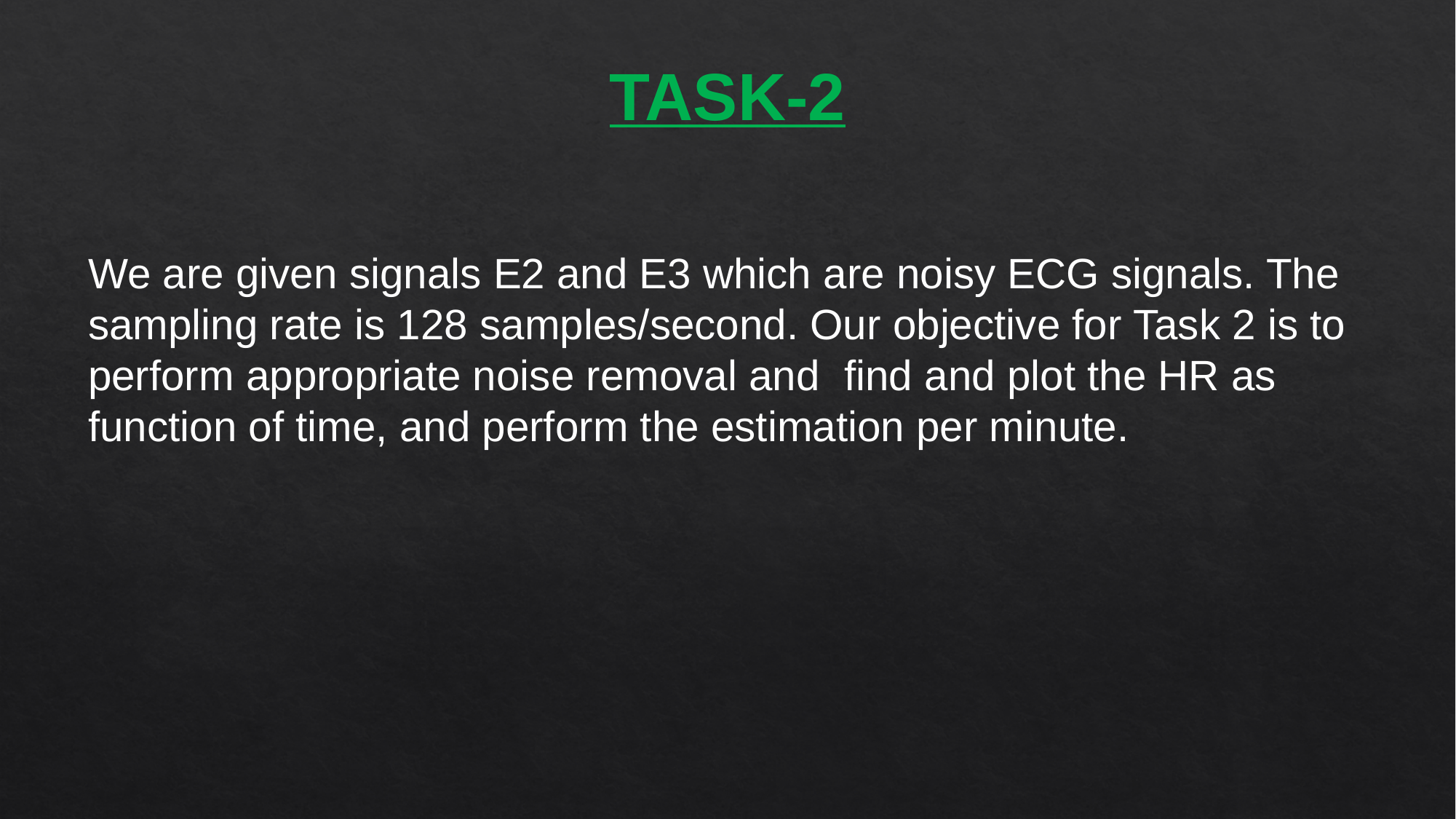

TASK-2
We are given signals E2 and E3 which are noisy ECG signals. The sampling rate is 128 samples/second. Our objective for Task 2 is to perform appropriate noise removal and  find and plot the HR as function of time, and perform the estimation per minute.